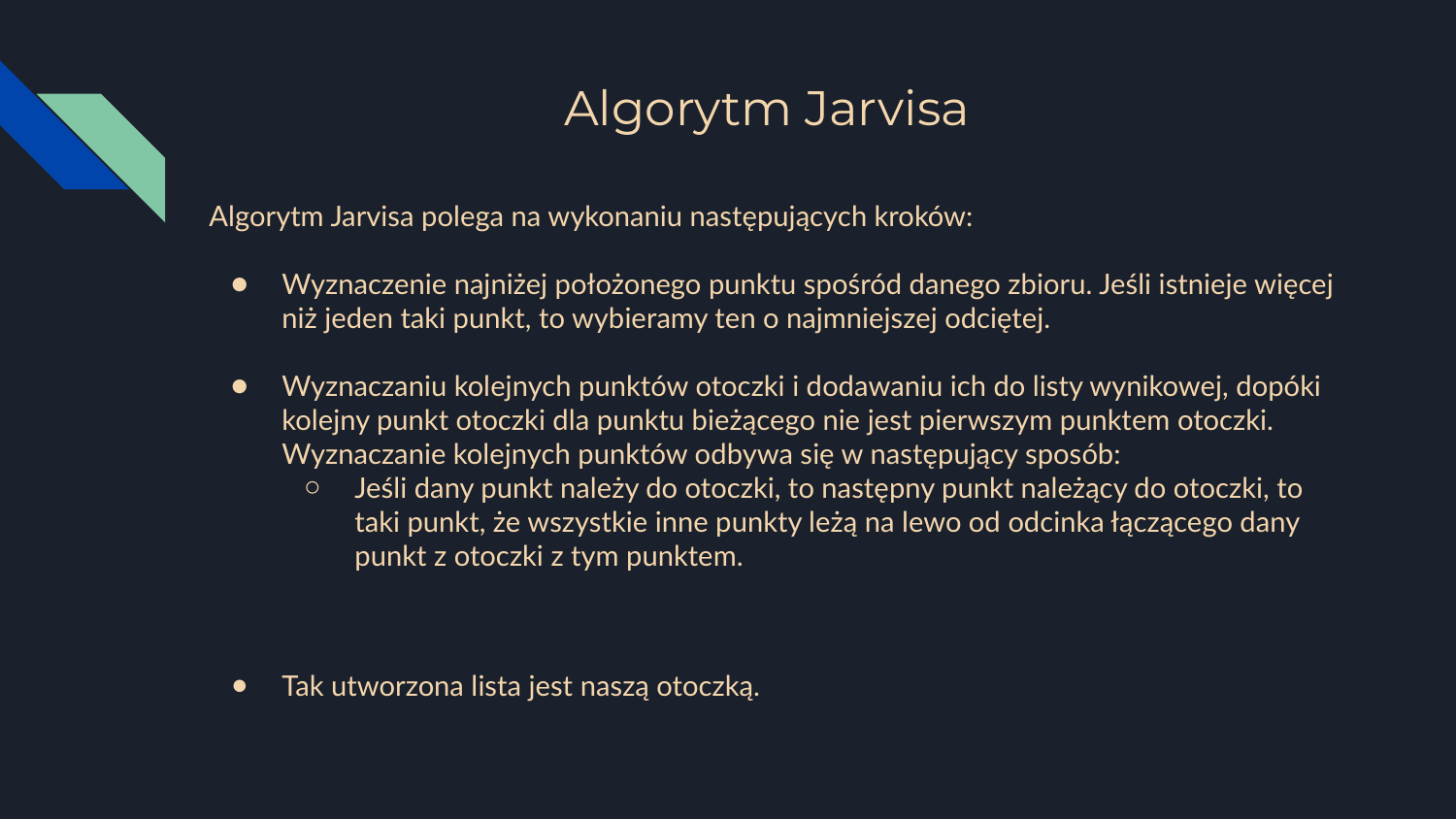

# Algorytm Jarvisa
Algorytm Jarvisa polega na wykonaniu następujących kroków:

Wyznaczenie najniżej położonego punktu spośród danego zbioru. Jeśli istnieje więcej
niż jeden taki punkt, to wybieramy ten o najmniejszej odciętej.

Wyznaczaniu kolejnych punktów otoczki i dodawaniu ich do listy wynikowej, dopóki
kolejny punkt otoczki dla punktu bieżącego nie jest pierwszym punktem otoczki.
Wyznaczanie kolejnych punktów odbywa się w następujący sposób:
Jeśli dany punkt należy do otoczki, to następny punkt należący do otoczki, to taki punkt, że wszystkie inne punkty leżą na lewo od odcinka łączącego dany punkt z otoczki z tym punktem.

Tak utworzona lista jest naszą otoczką.